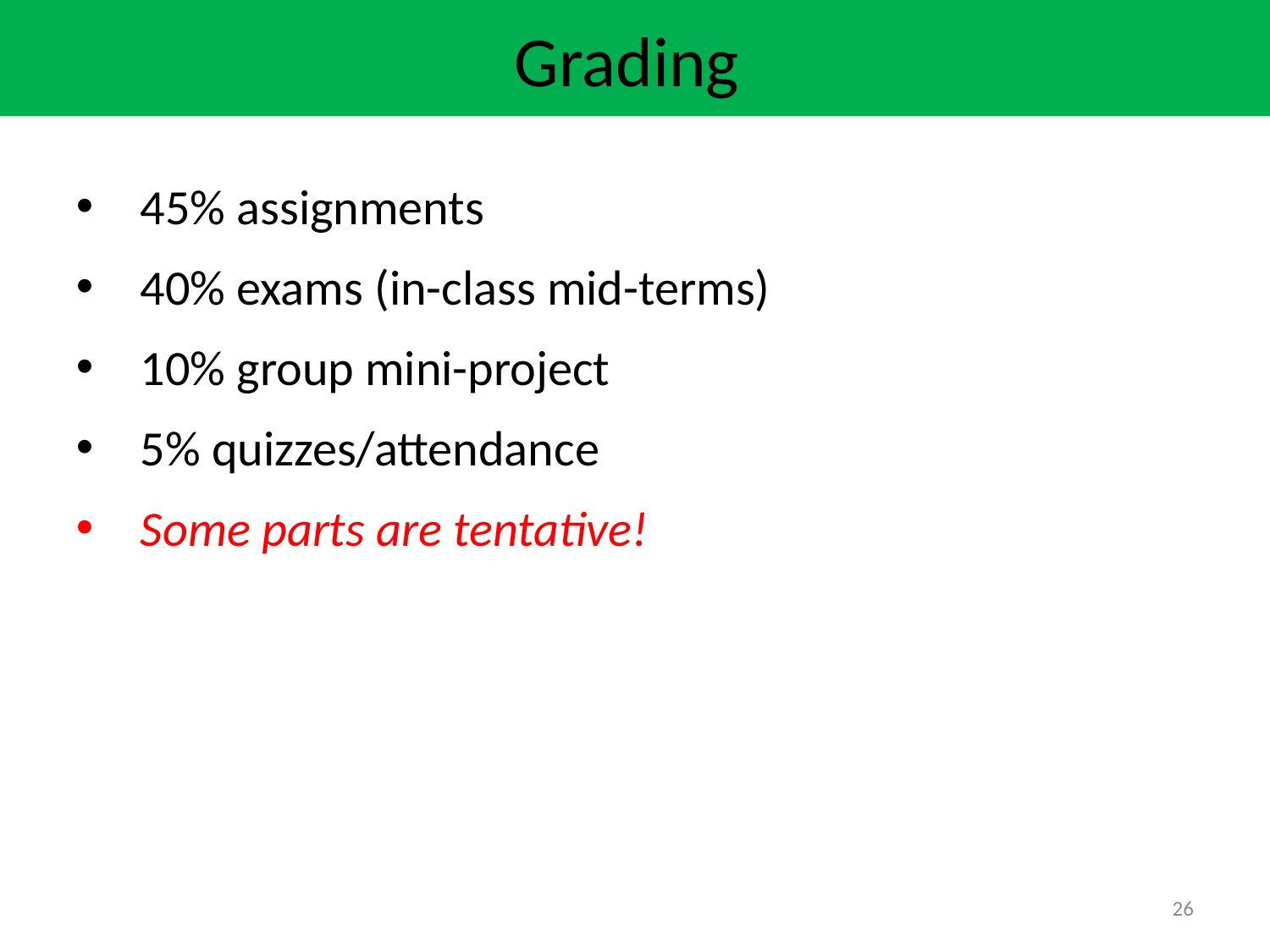

Grading
45% assignments
40% exams (in-class mid-terms)
10% group mini-project
5% quizzes/attendance
Some parts are tentative!
26